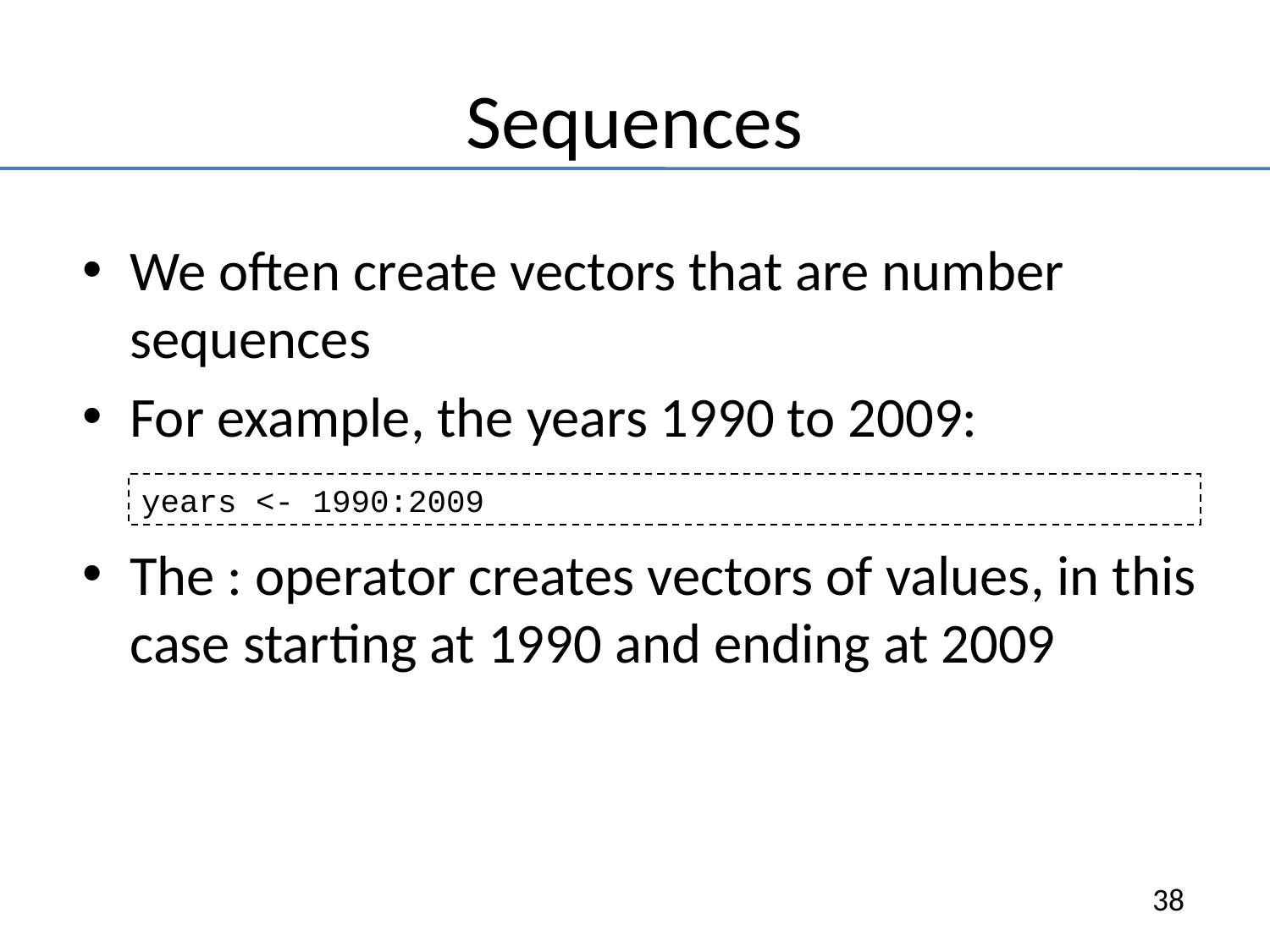

# Sequences
We often create vectors that are number sequences
For example, the years 1990 to 2009:

The : operator creates vectors of values, in this case starting at 1990 and ending at 2009
years <- 1990:2009
38